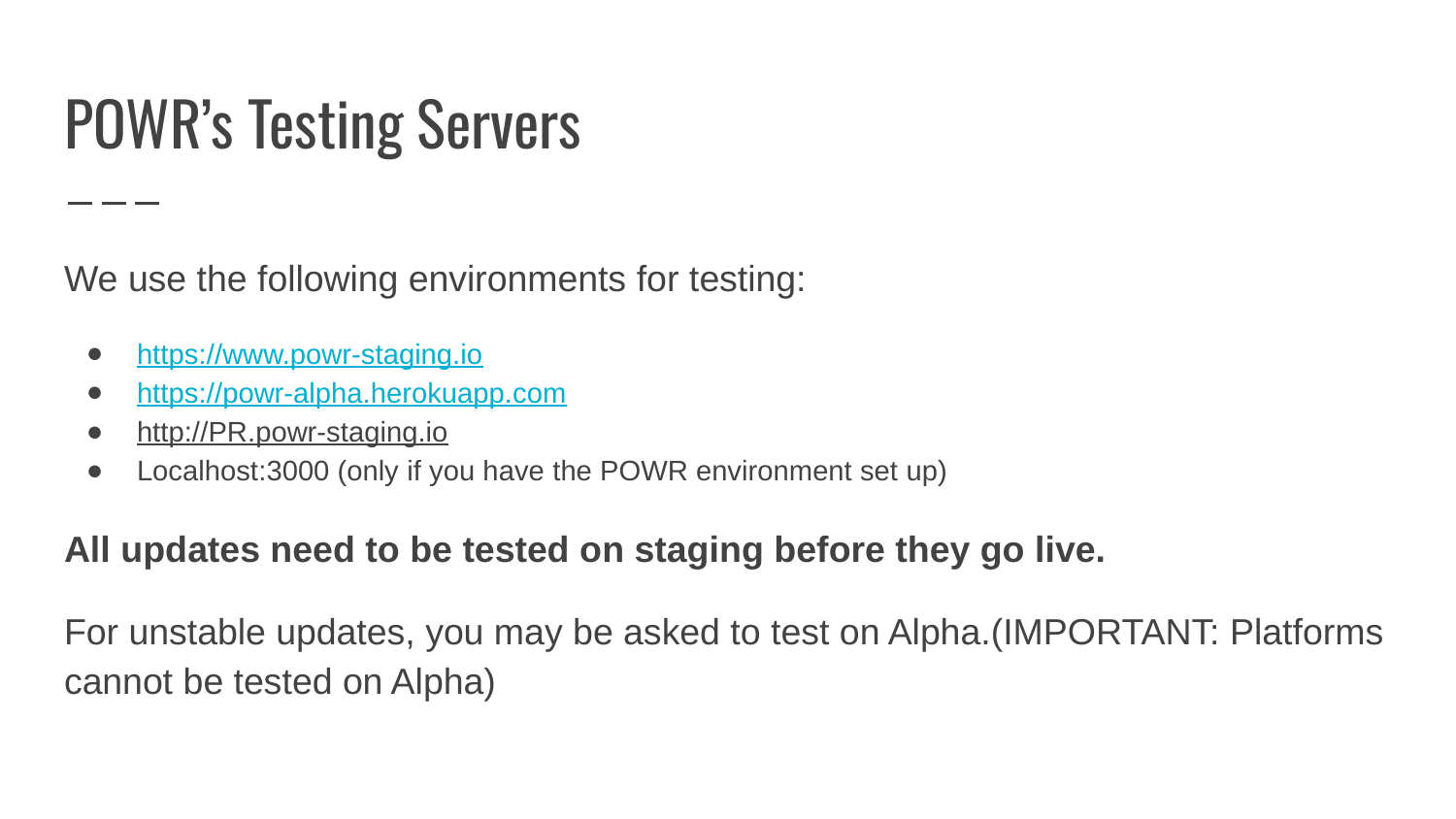

# POWR’s Testing Servers
We use the following environments for testing:
https://www.powr-staging.io
https://powr-alpha.herokuapp.com
http://PR.powr-staging.io
Localhost:3000 (only if you have the POWR environment set up)
All updates need to be tested on staging before they go live.
For unstable updates, you may be asked to test on Alpha.(IMPORTANT: Platforms cannot be tested on Alpha)